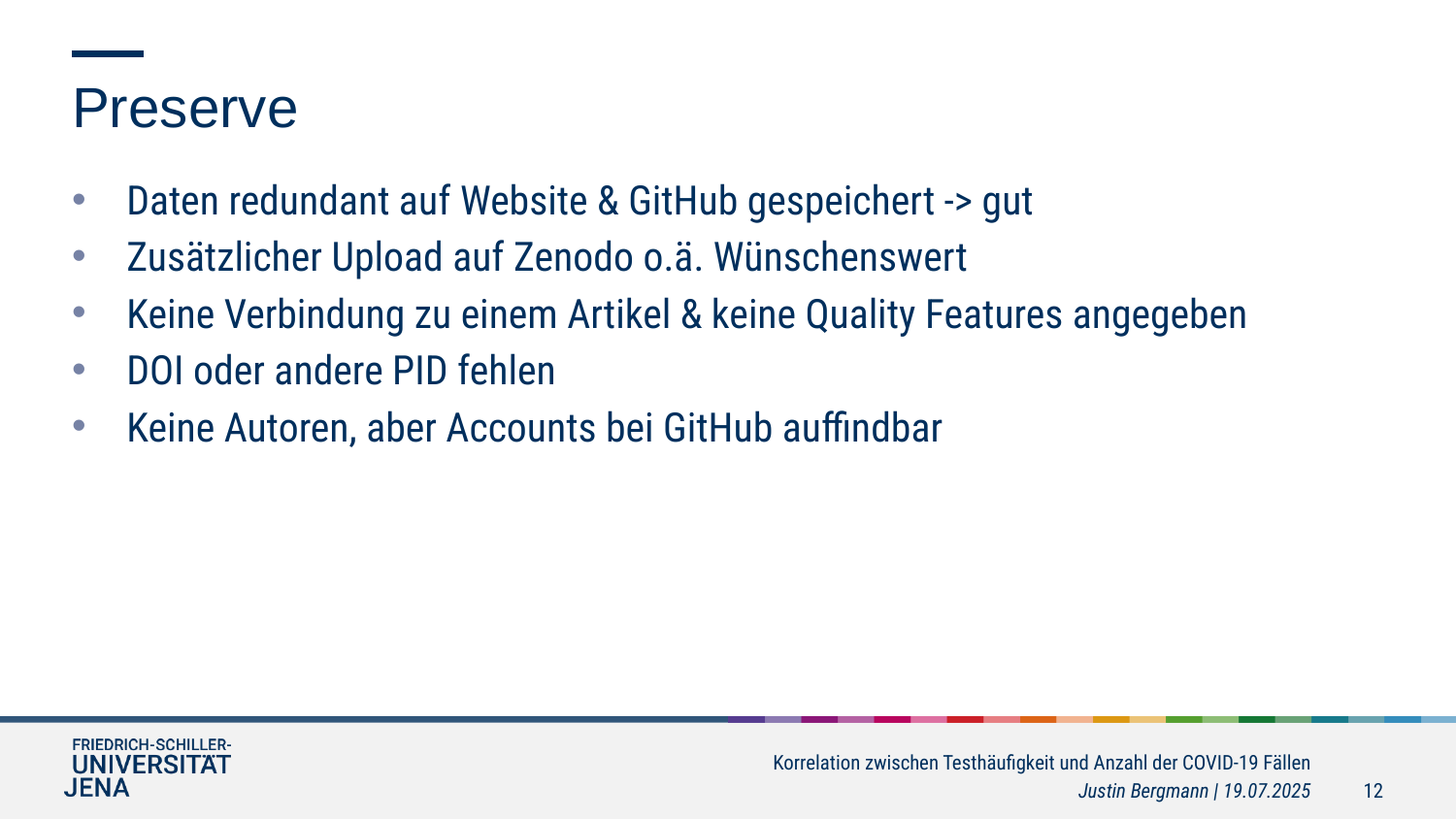

Preserve
Daten redundant auf Website & GitHub gespeichert -> gut
Zusätzlicher Upload auf Zenodo o.ä. Wünschenswert
Keine Verbindung zu einem Artikel & keine Quality Features angegeben
DOI oder andere PID fehlen
Keine Autoren, aber Accounts bei GitHub auffindbar
Korrelation zwischen Testhäufigkeit und Anzahl der COVID-19 Fällen
Justin Bergmann | 19.07.2025